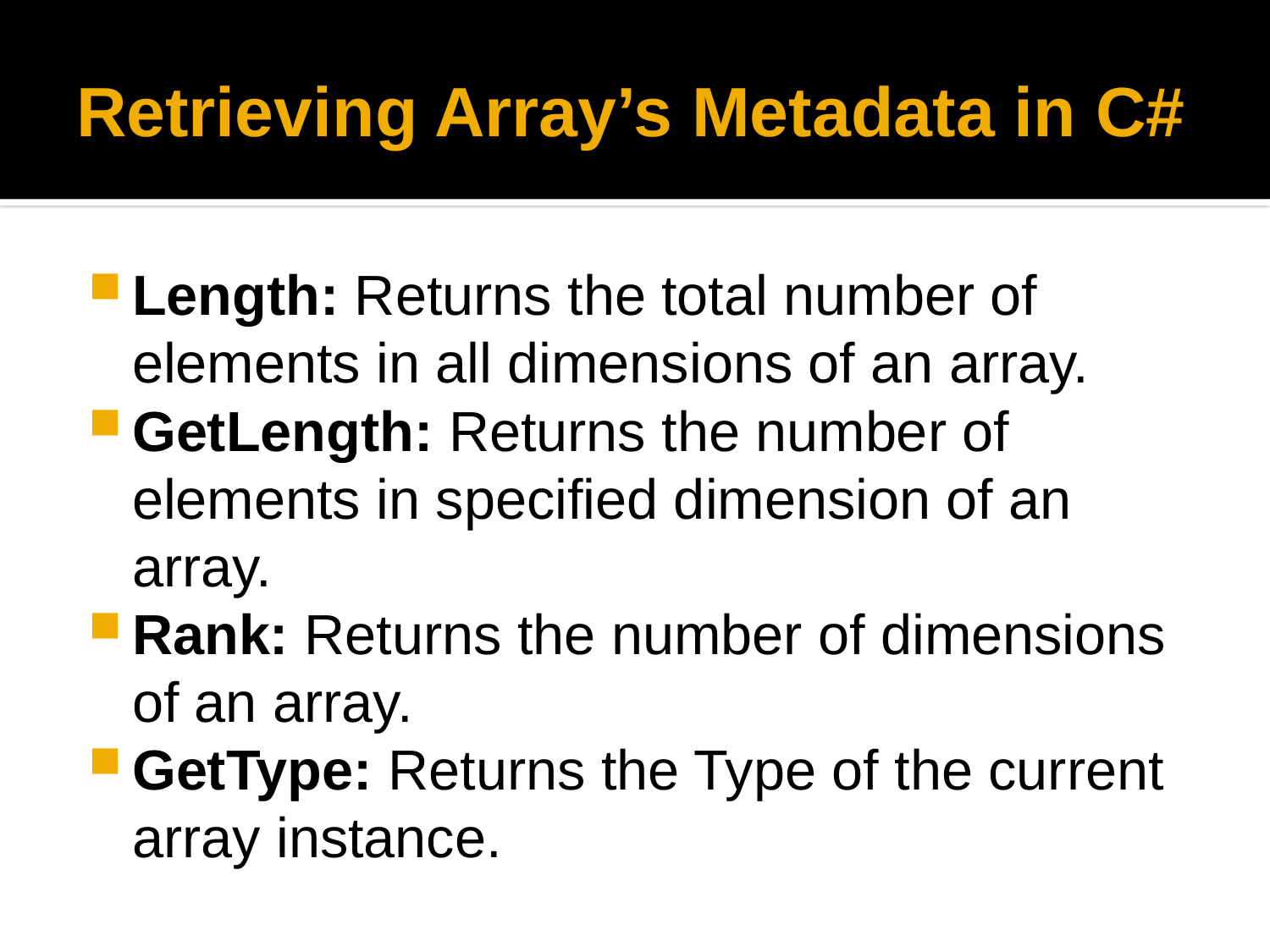

# Retrieving Array’s Metadata in C#
Length: Returns the total number of elements in all dimensions of an array.
GetLength: Returns the number of elements in specified dimension of an array.
Rank: Returns the number of dimensions of an array.
GetType: Returns the Type of the current array instance.